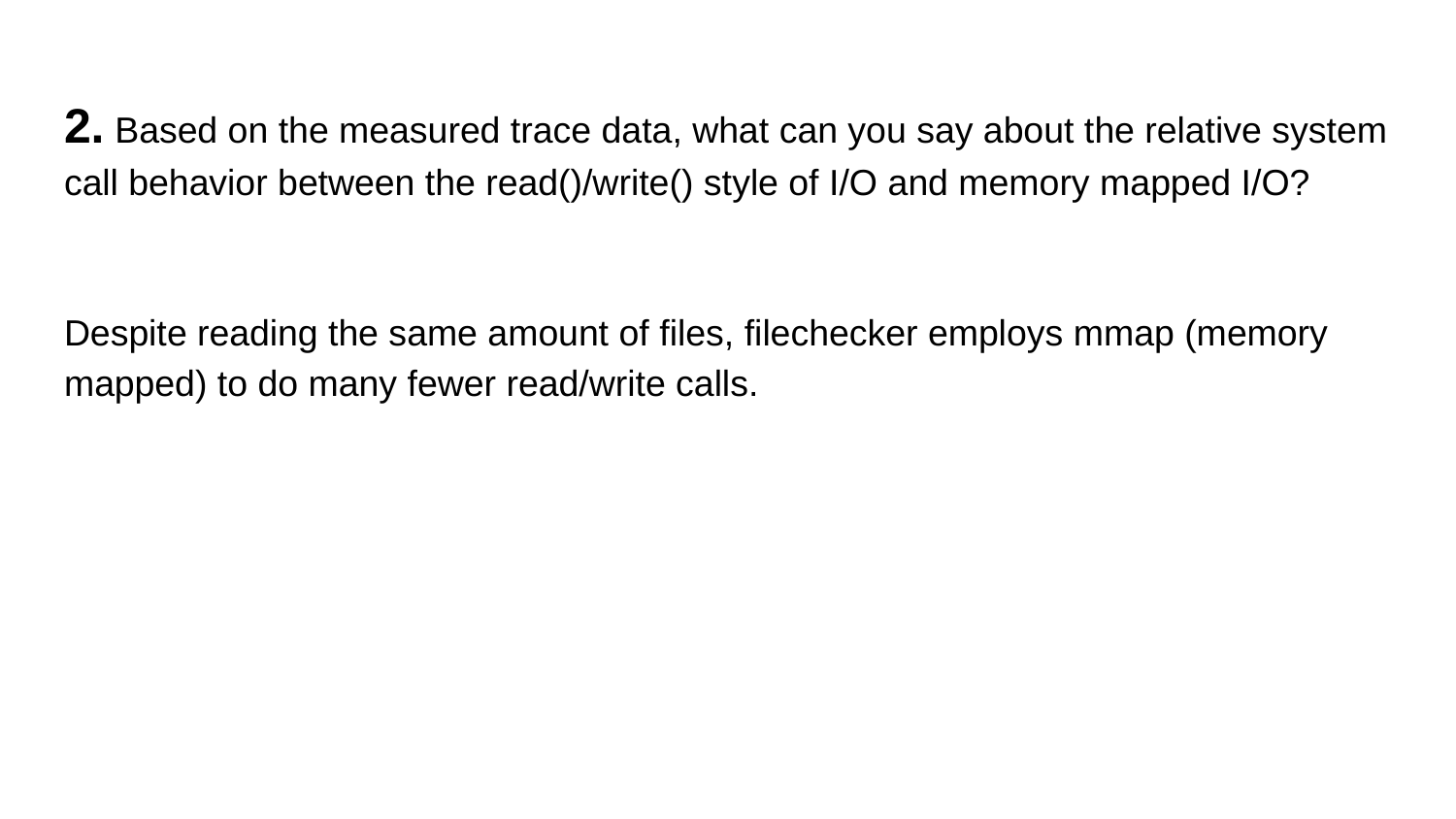

# 2. Based on the measured trace data, what can you say about the relative system call behavior between the read()/write() style of I/O and memory mapped I/O?

Despite reading the same amount of files, filechecker employs mmap (memory mapped) to do many fewer read/write calls.